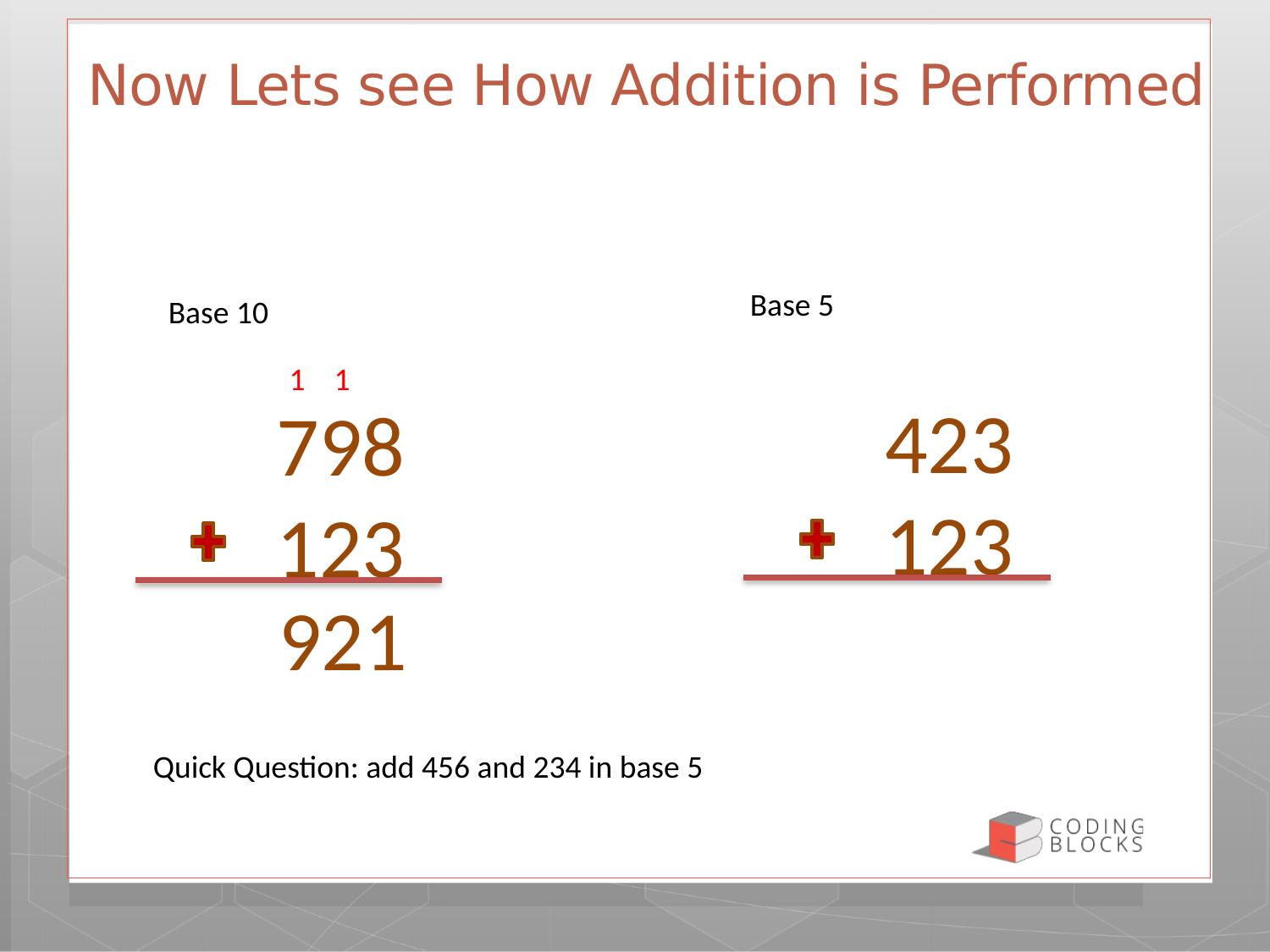

# Now Lets see How Addition is Performed

Base 5
Base 10
1    1
423
123
798
123

921
Quick Question: add 456 and 234 in base 5